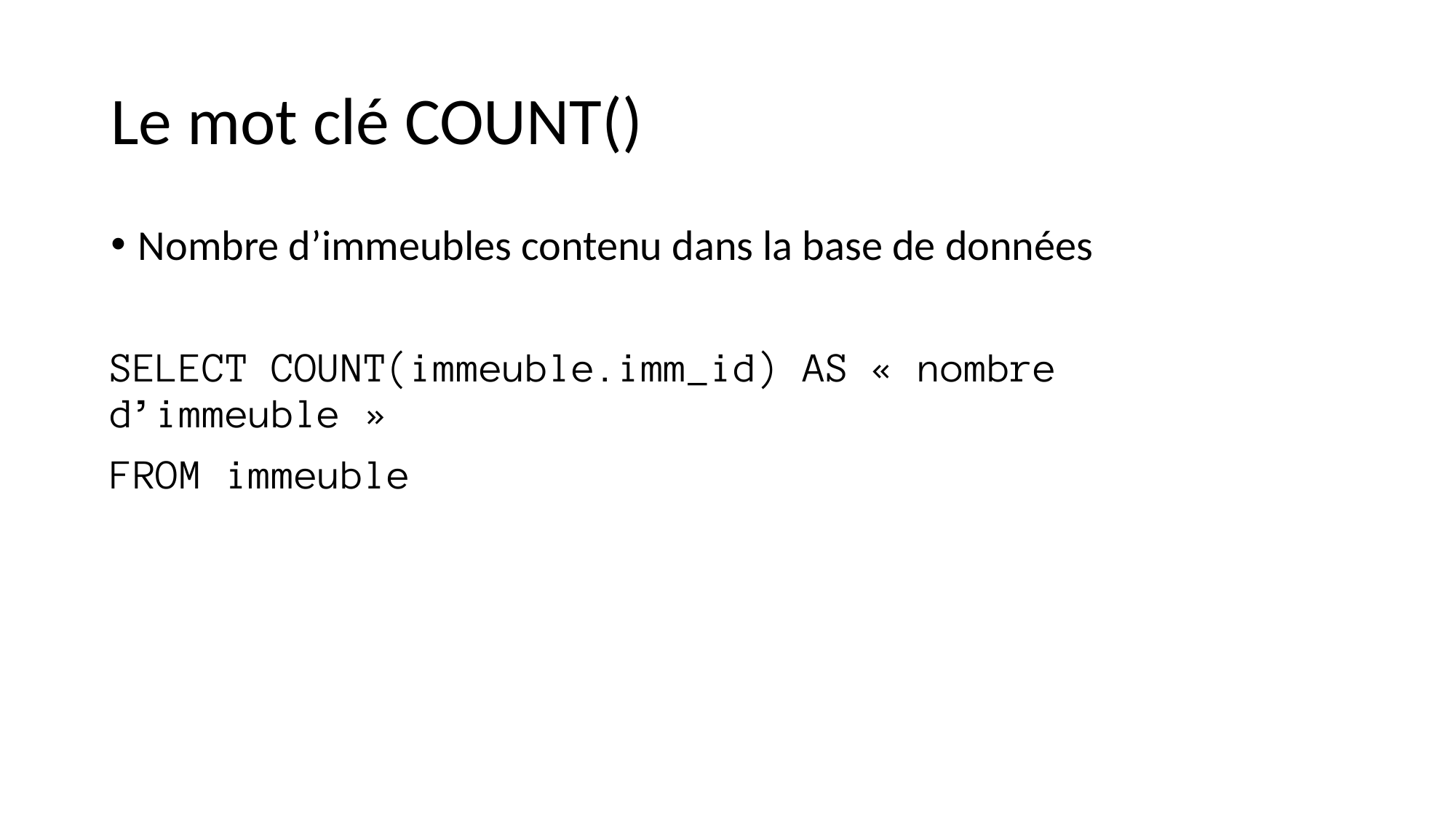

# Le mot clé COUNT()
Nombre d’immeubles contenu dans la base de données

SELECT COUNT(immeuble.imm_id) AS « nombre d’immeuble »
FROM immeuble